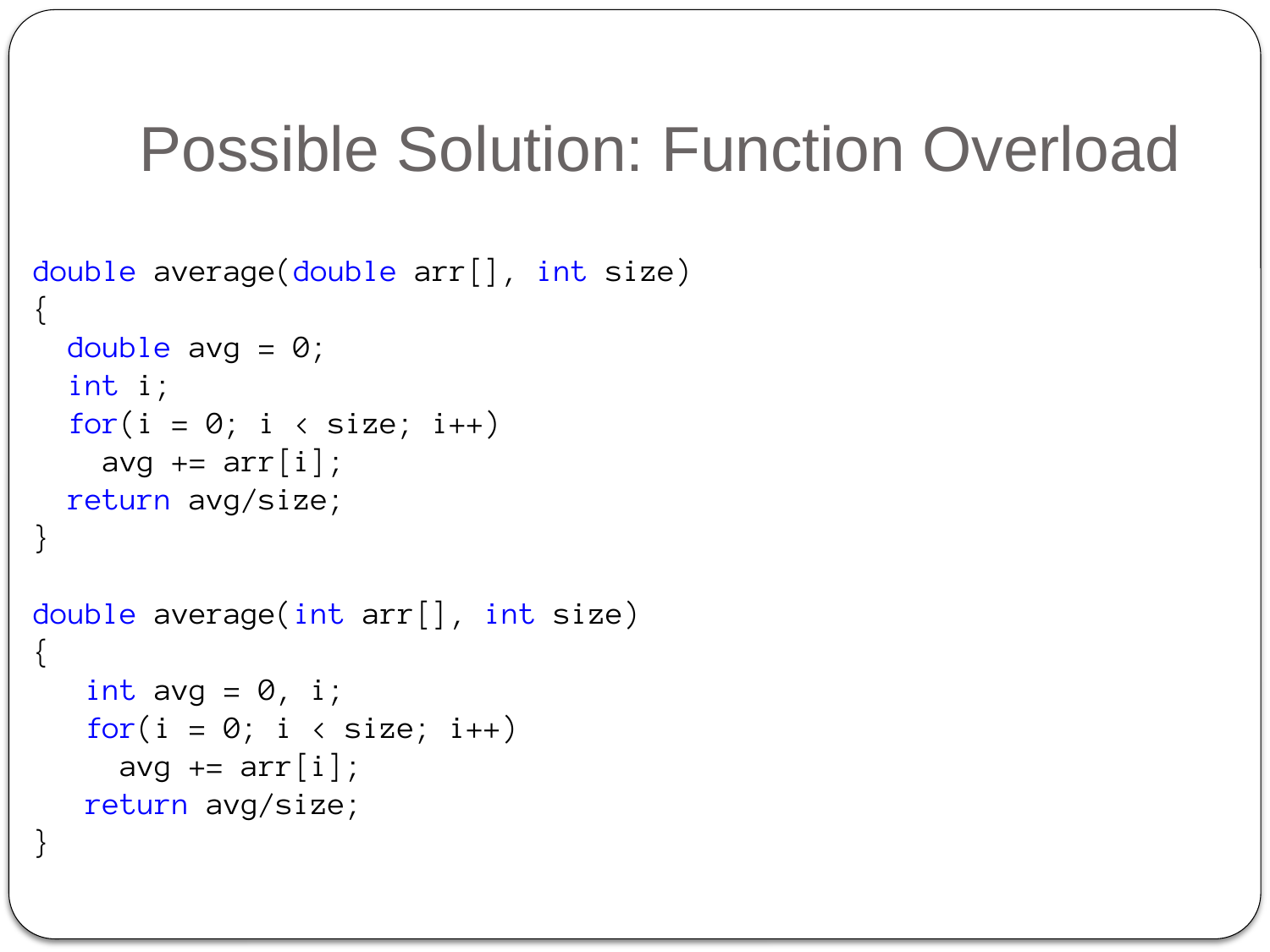

# Possible Solution: Function Overload
double average(double arr[], int size)
{
  double avg = 0;
  int i;
  for(i = 0; i < size; i++)
    avg += arr[i];
  return avg/size;
}

double average(int arr[], int size)
{
   int avg = 0, i;
   for(i = 0; i < size; i++)
     avg += arr[i];
   return avg/size;
}